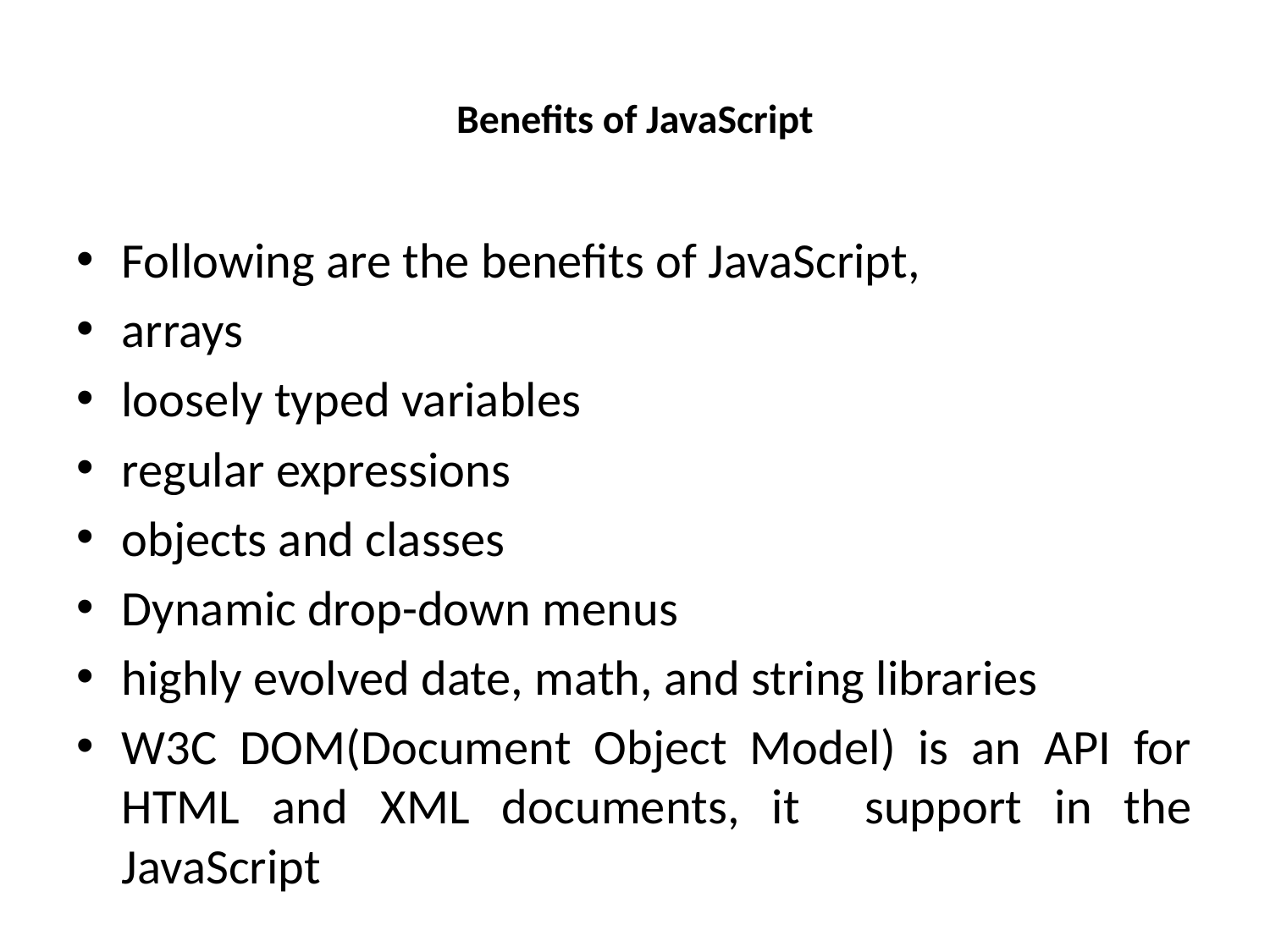

# Benefits of JavaScript
Following are the benefits of JavaScript,
arrays
loosely typed variables
regular expressions
objects and classes
Dynamic drop-down menus
highly evolved date, math, and string libraries
W3C DOM(Document Object Model) is an API for HTML and XML documents, it  support in the JavaScript